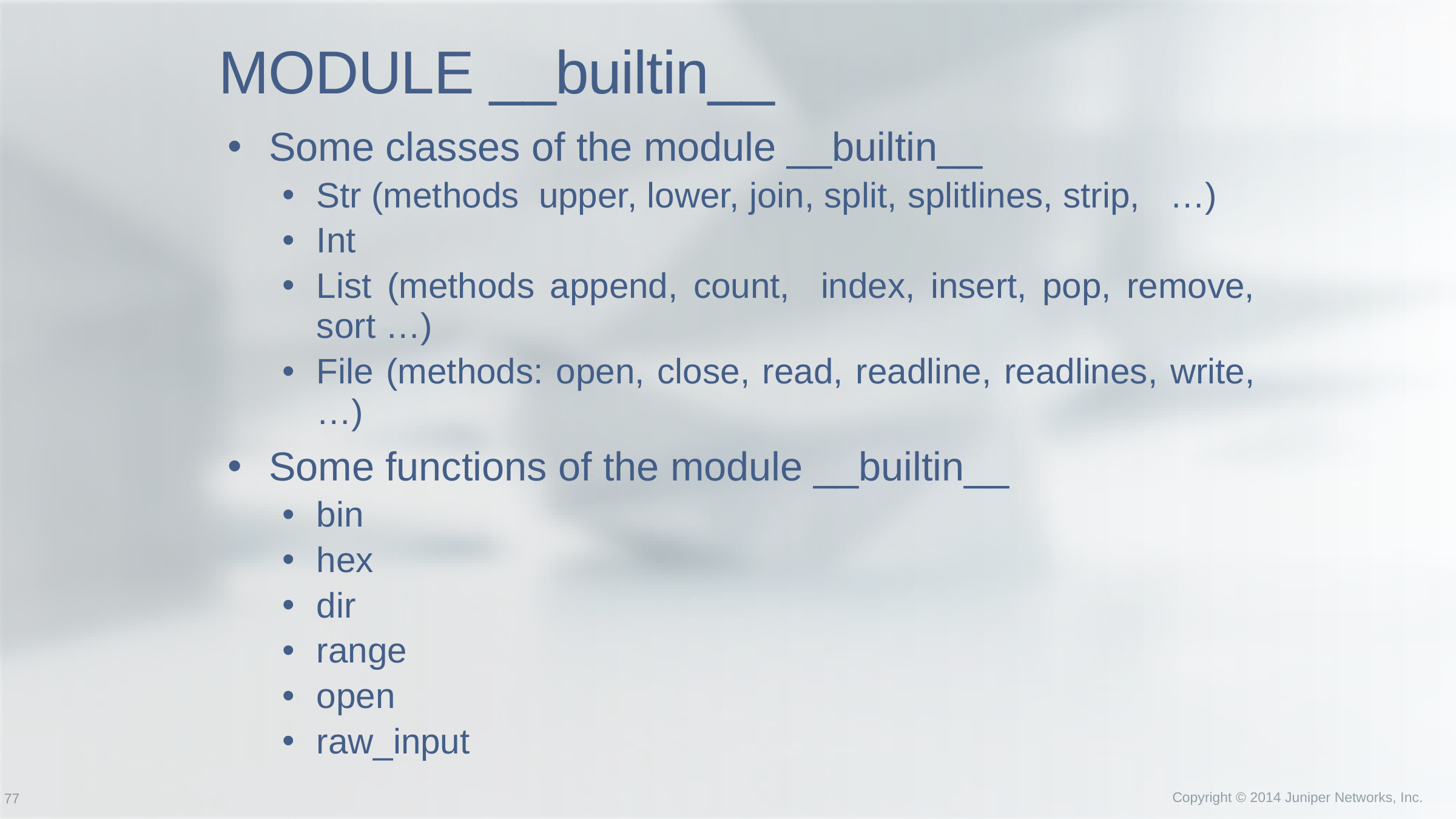

# MODULE __builtin__
Some classes of the module __builtin__
Str (methods  upper, lower, join, split, splitlines, strip,   …)
Int
List (methods append, count,  index, insert, pop, remove, sort …)
File (methods: open, close, read, readline, readlines, write, …)
Some functions of the module __builtin__
bin
hex
dir
range
open
raw_input